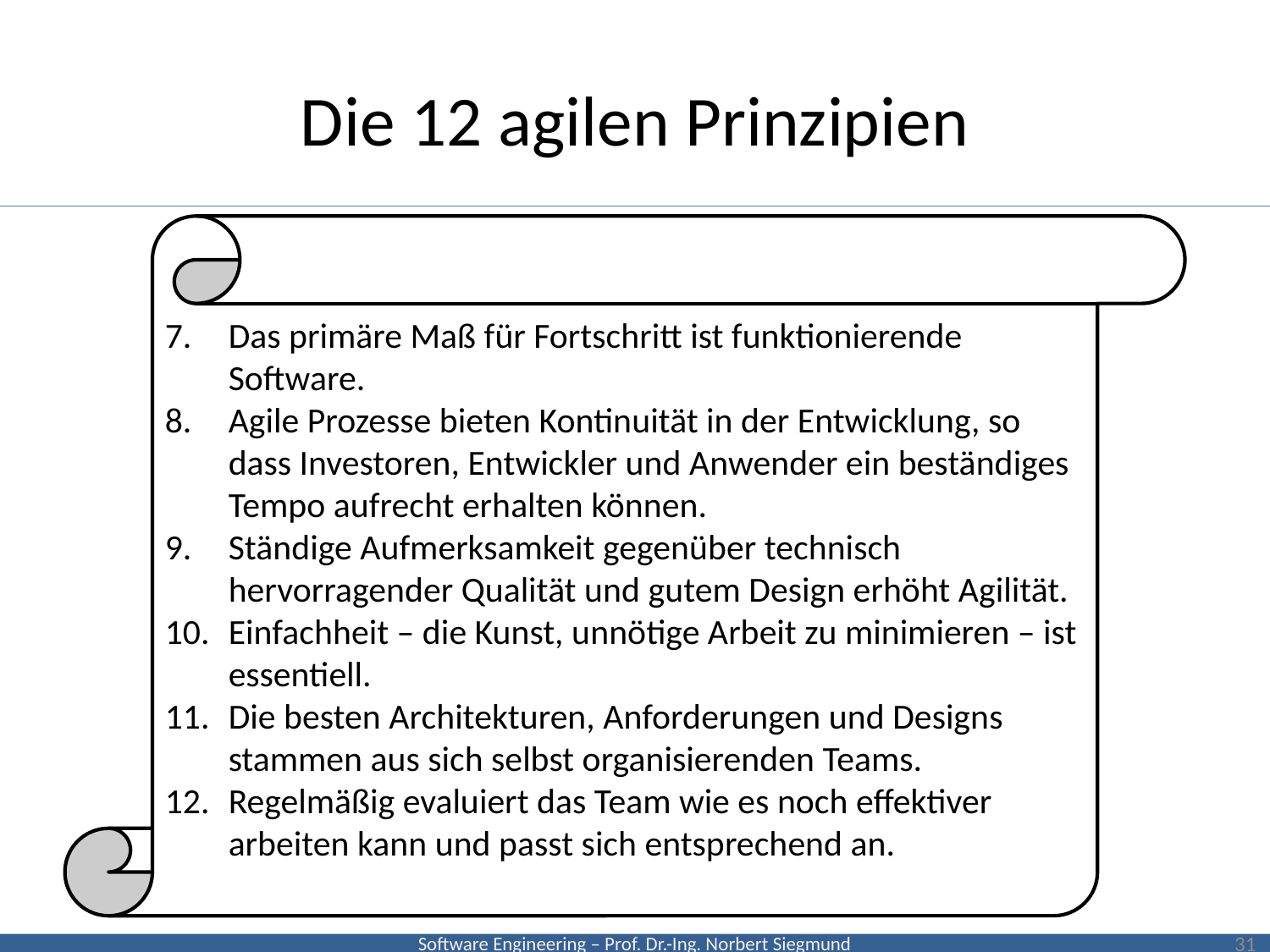

# Die 12 agilen Prinzipien
Das primäre Maß für Fortschritt ist funktionierende Software.
Agile Prozesse bieten Kontinuität in der Entwicklung, so dass Investoren, Entwickler und Anwender ein beständiges Tempo aufrecht erhalten können.
Ständige Aufmerksamkeit gegenüber technisch hervorragender Qualität und gutem Design erhöht Agilität.
Einfachheit – die Kunst, unnötige Arbeit zu minimieren – ist essentiell.
Die besten Architekturen, Anforderungen und Designs stammen aus sich selbst organisierenden Teams.
Regelmäßig evaluiert das Team wie es noch effektiver arbeiten kann und passt sich entsprechend an.

31